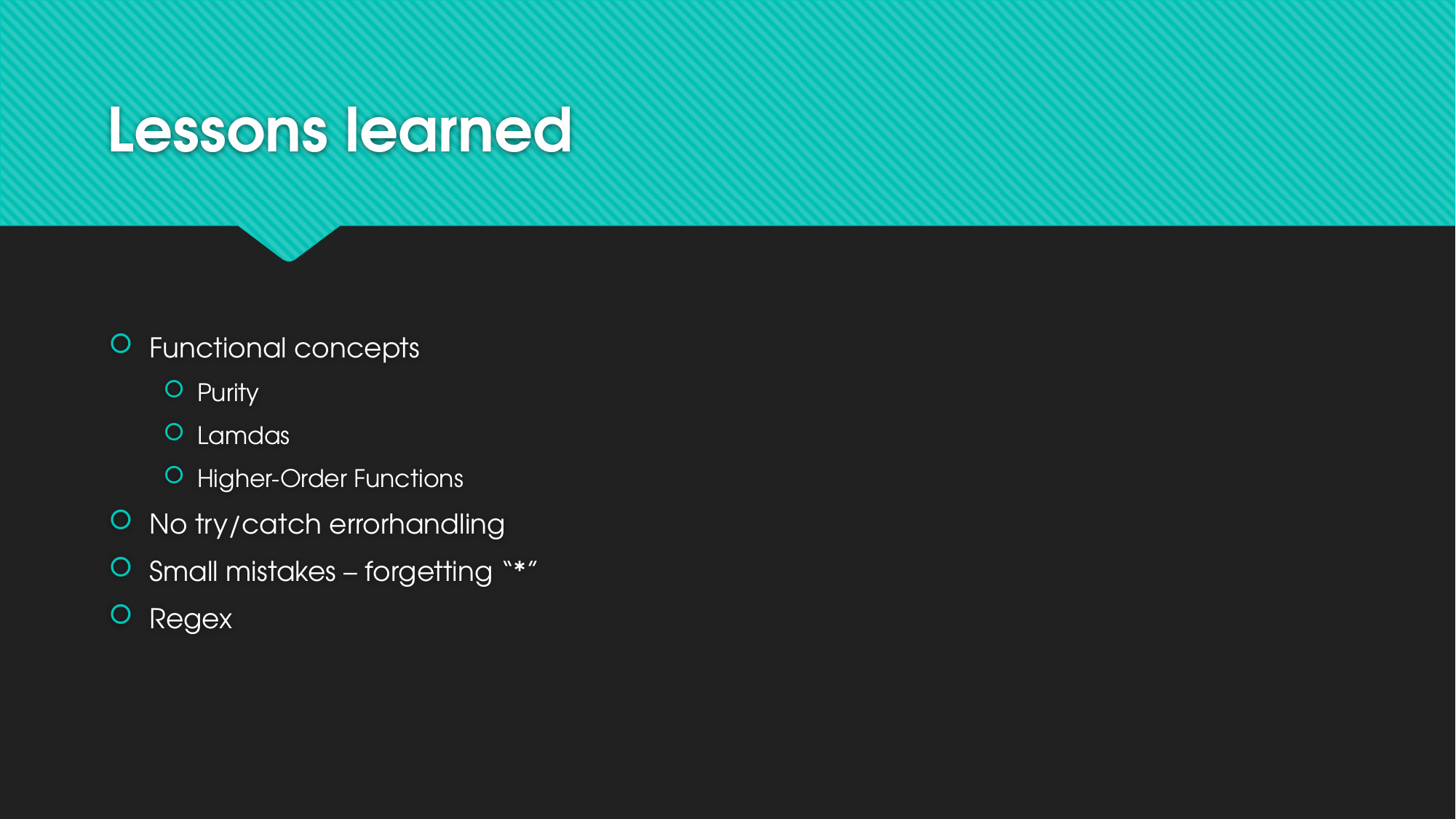

# Lessons learned
Functional concepts
Purity
Lamdas
Higher-Order Functions
No try/catch errorhandling
Small mistakes – forgetting “*”
Regex